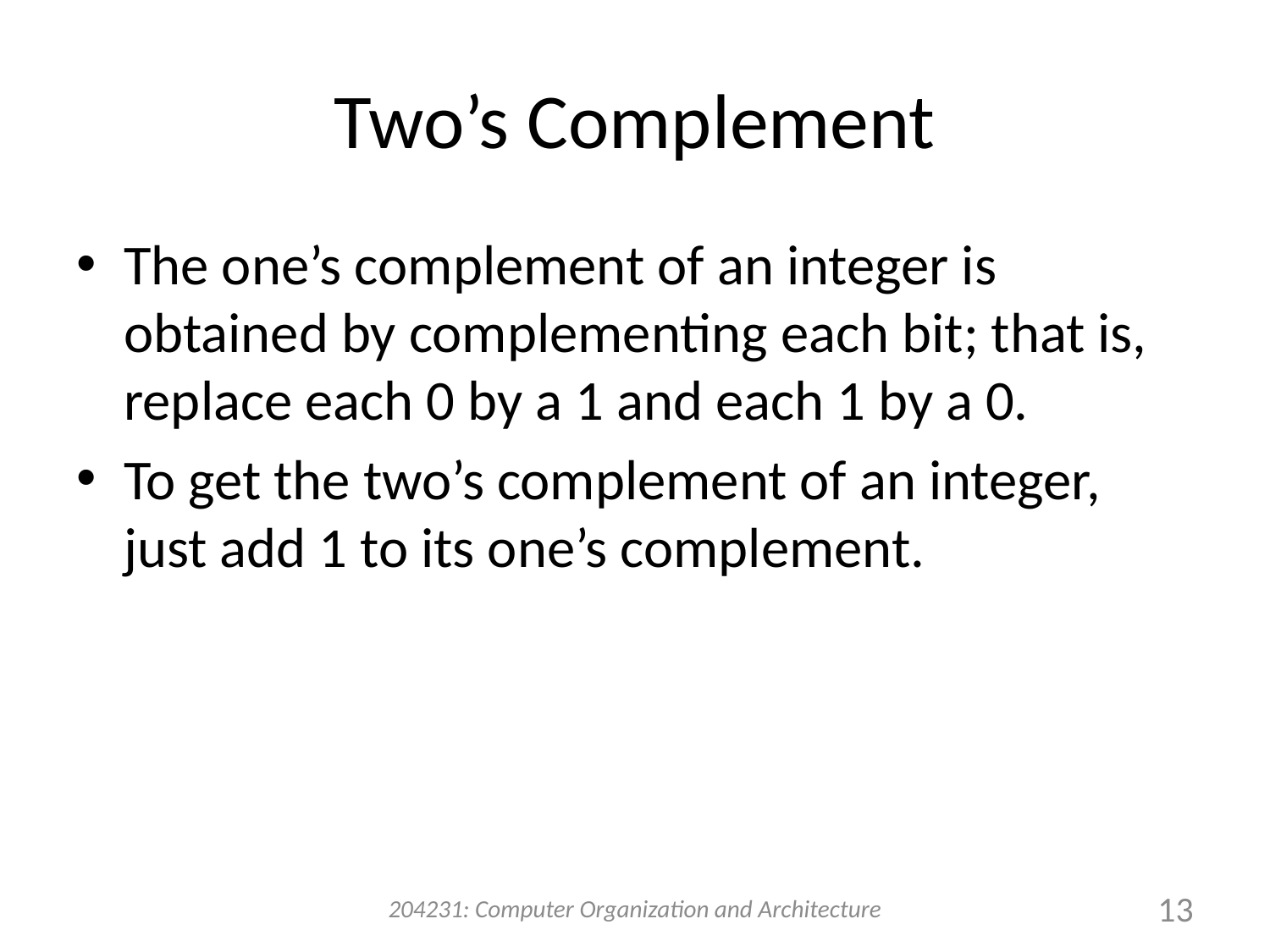

# Two’s Complement
The one’s complement of an integer is obtained by complementing each bit; that is, replace each 0 by a 1 and each 1 by a 0.
To get the two’s complement of an integer, just add 1 to its one’s complement.
204231: Computer Organization and Architecture
13